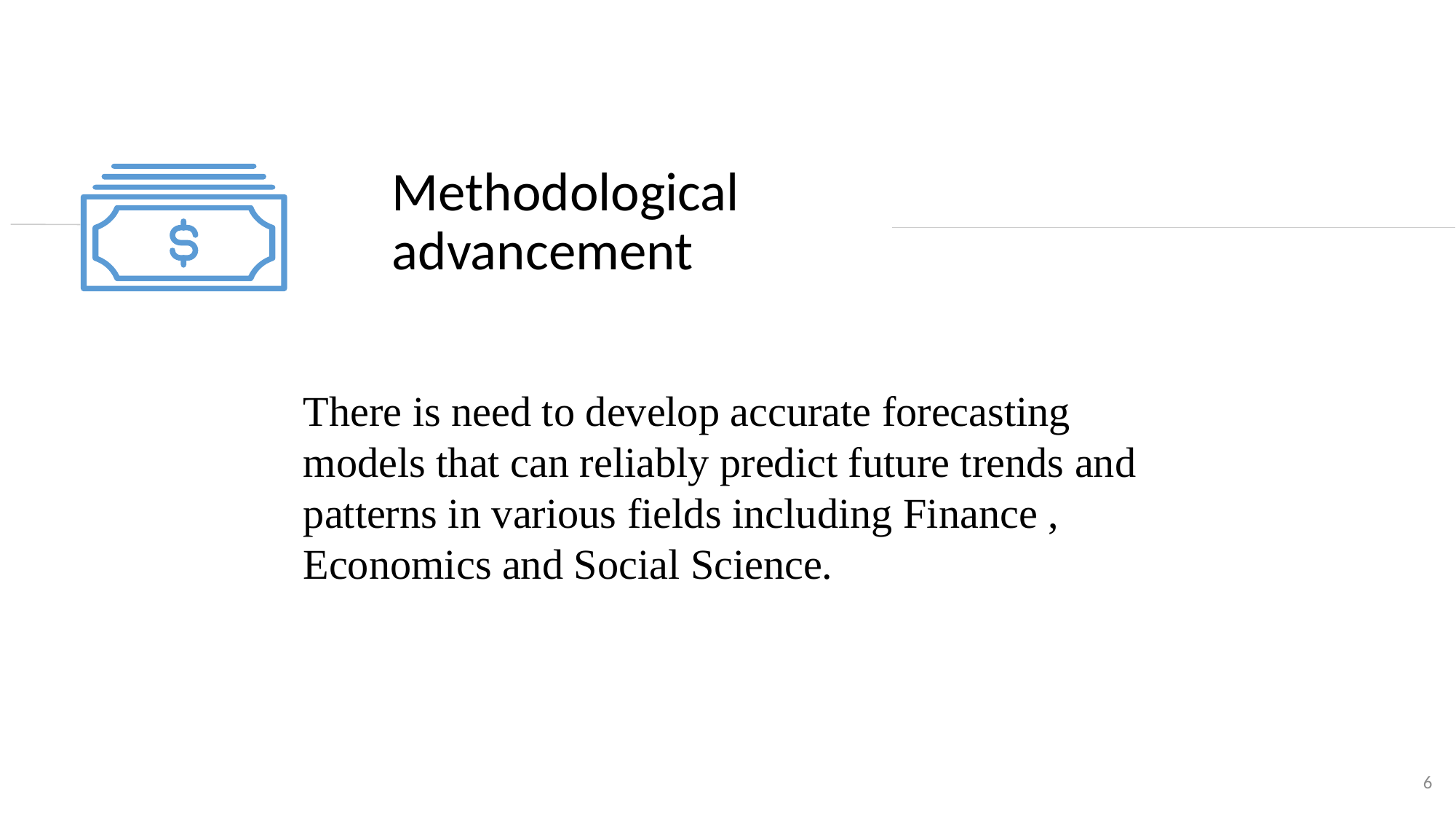

Methodological advancement

There is need to develop accurate forecasting models that can reliably predict future trends and patterns in various fields including Finance , Economics and Social Science.

6